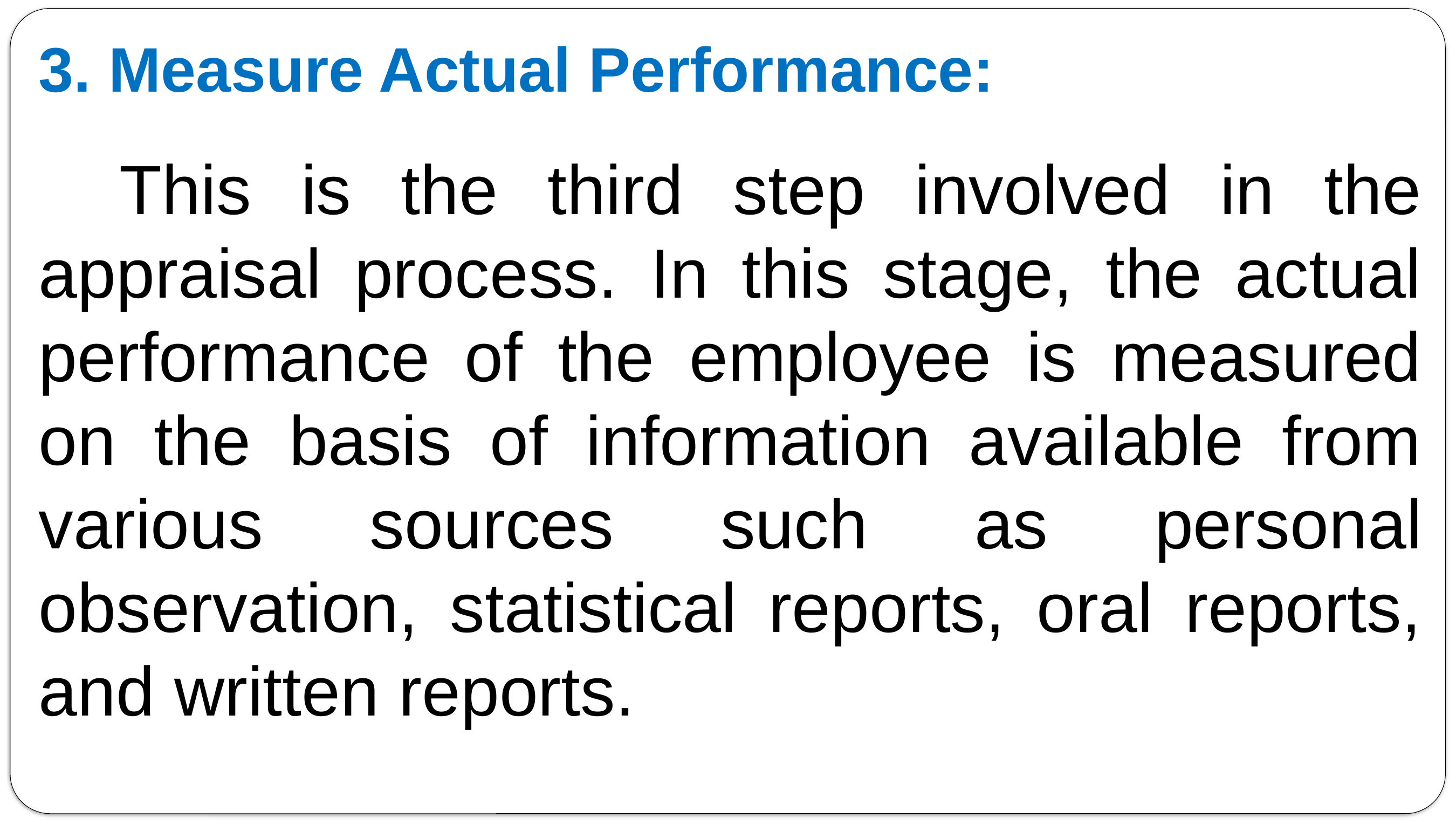

3. Measure Actual Performance:

	This is the third step involved in the appraisal process. In this stage, the actual performance of the employee is measured on the basis of information available from various sources such as personal observation, statistical reports, oral reports, and written reports.